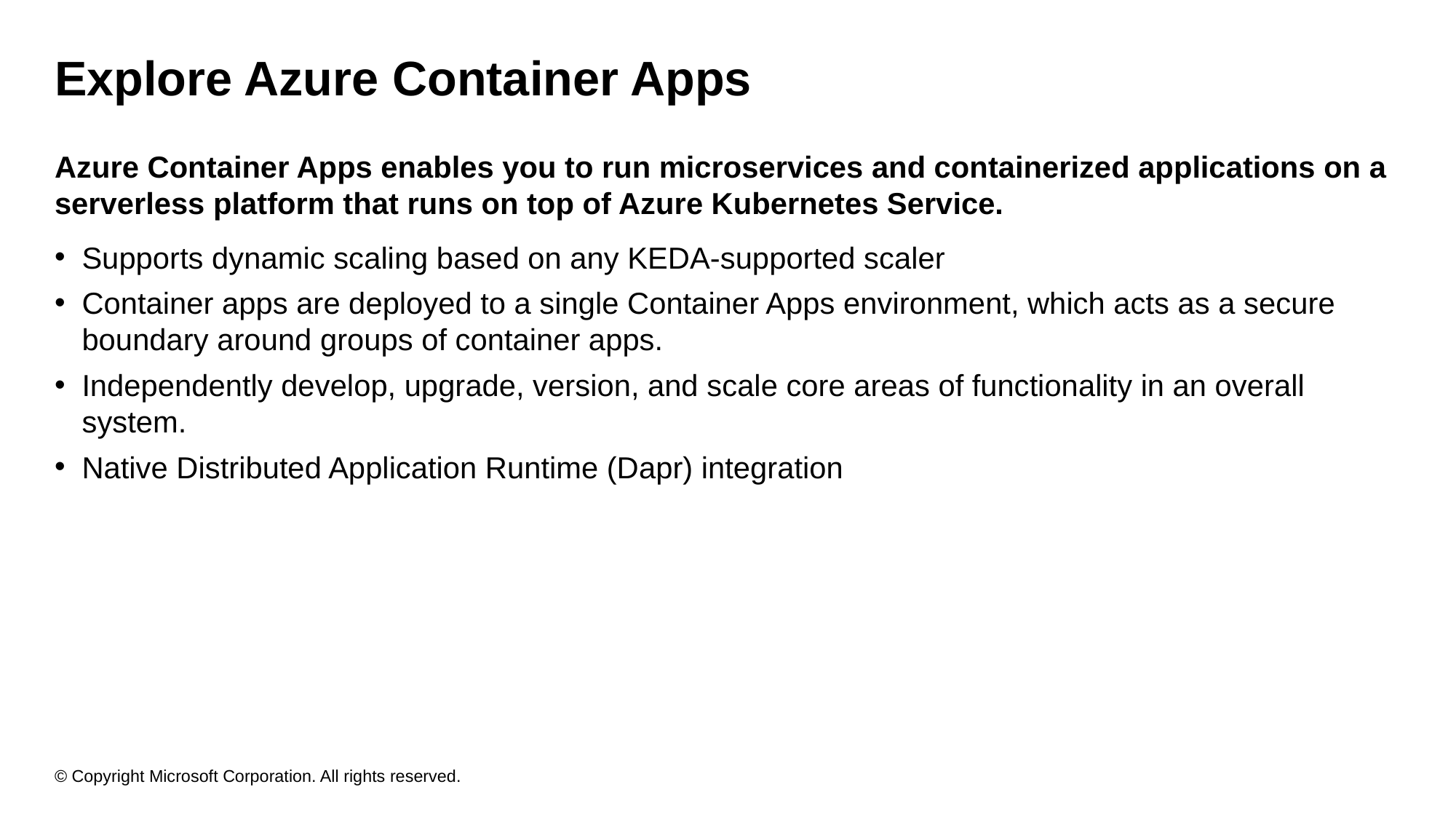

# Explore Azure Container Apps
Azure Container Apps enables you to run microservices and containerized applications on a serverless platform that runs on top of Azure Kubernetes Service.
Supports dynamic scaling based on any KEDA-supported scaler
Container apps are deployed to a single Container Apps environment, which acts as a secure boundary around groups of container apps.
Independently develop, upgrade, version, and scale core areas of functionality in an overall system.
Native Distributed Application Runtime (Dapr) integration